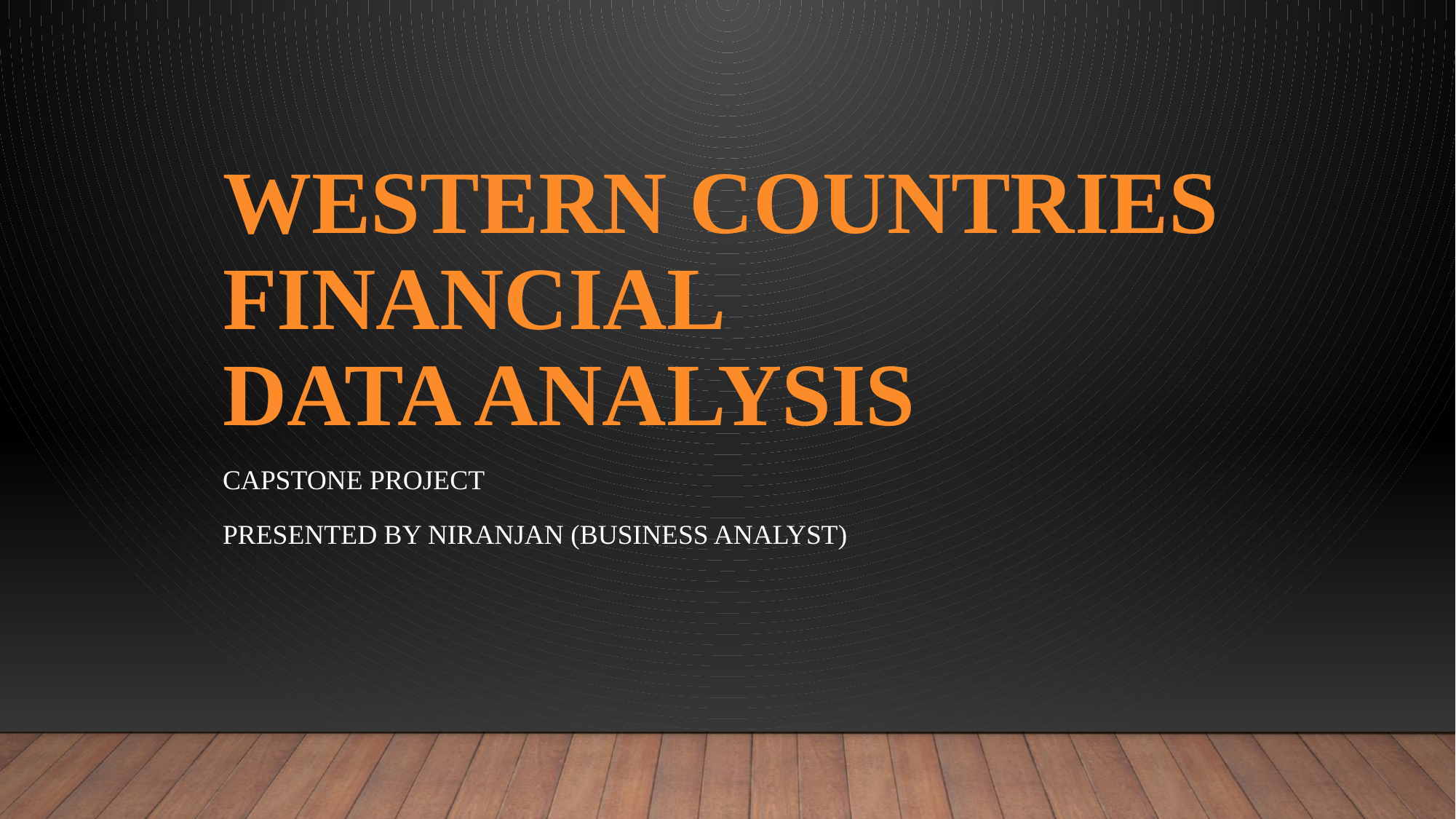

# Western Countries Financial Data Analysis
Capstone Project
Presented by Niranjan (Business Analyst)